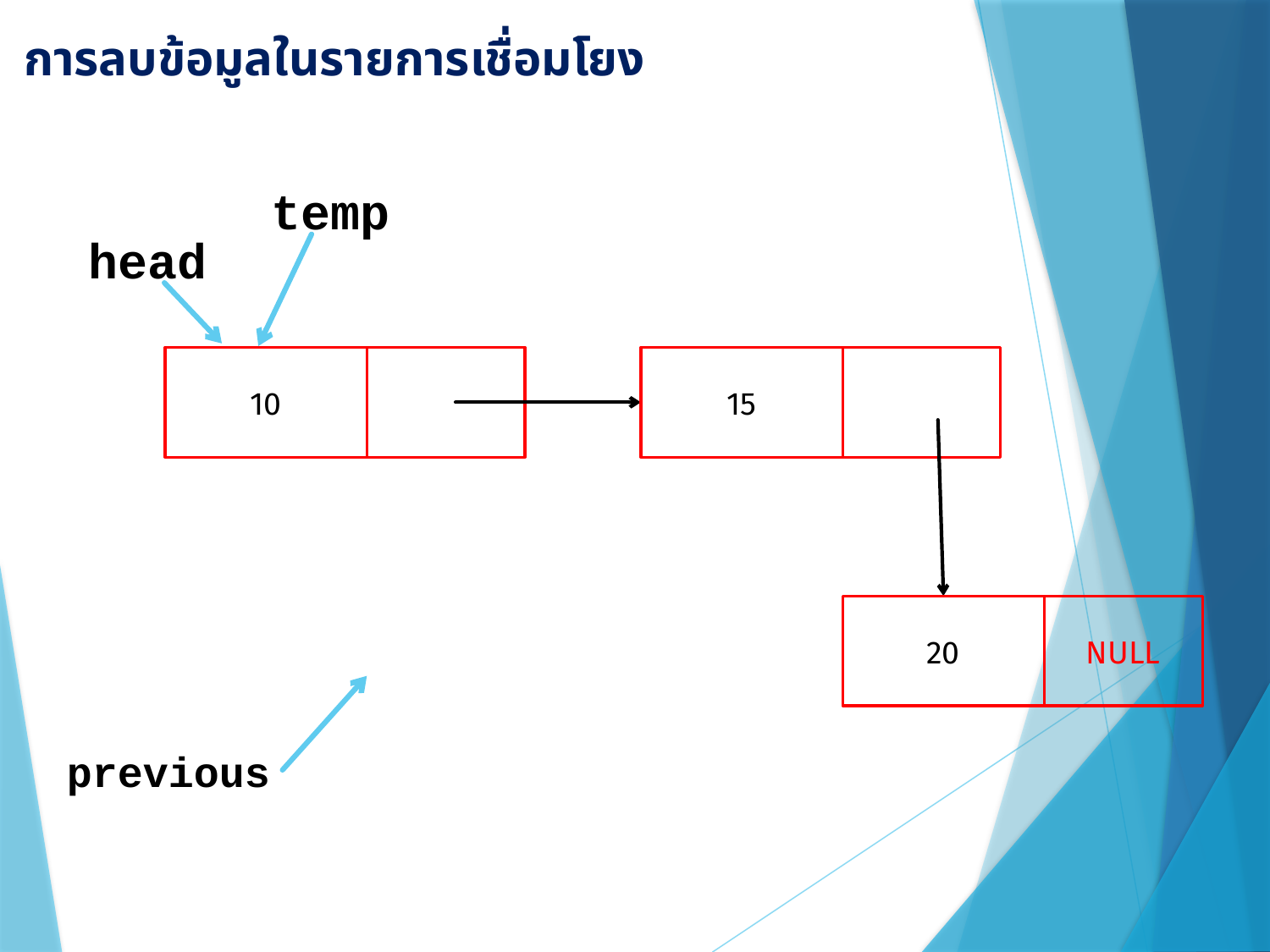

การลบข้อมูลในรายการเชื่อมโยง
temp
head
10

15

20
NULL
previous